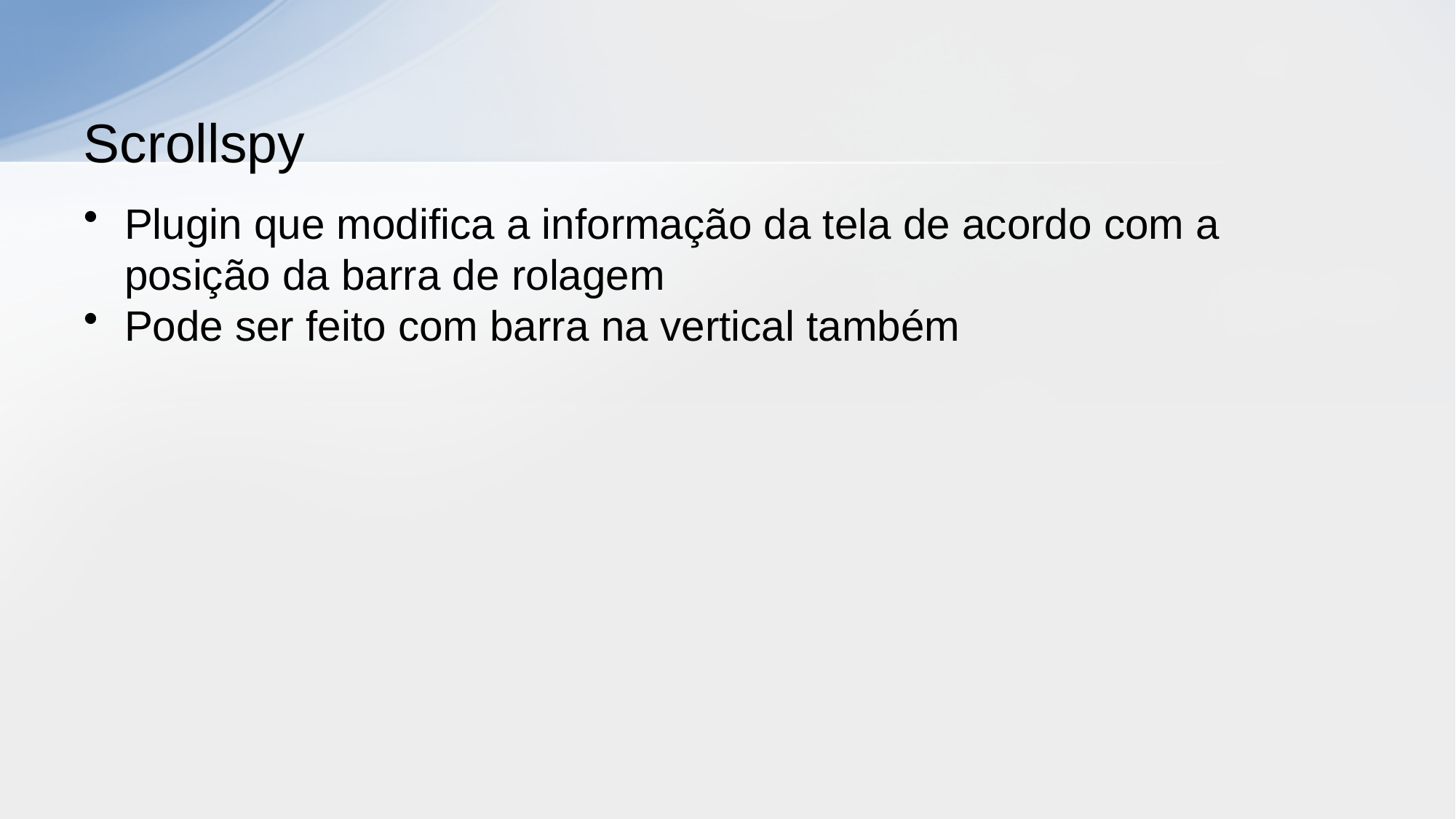

# Scrollspy
Plugin que modifica a informação da tela de acordo com a posição da barra de rolagem
Pode ser feito com barra na vertical também